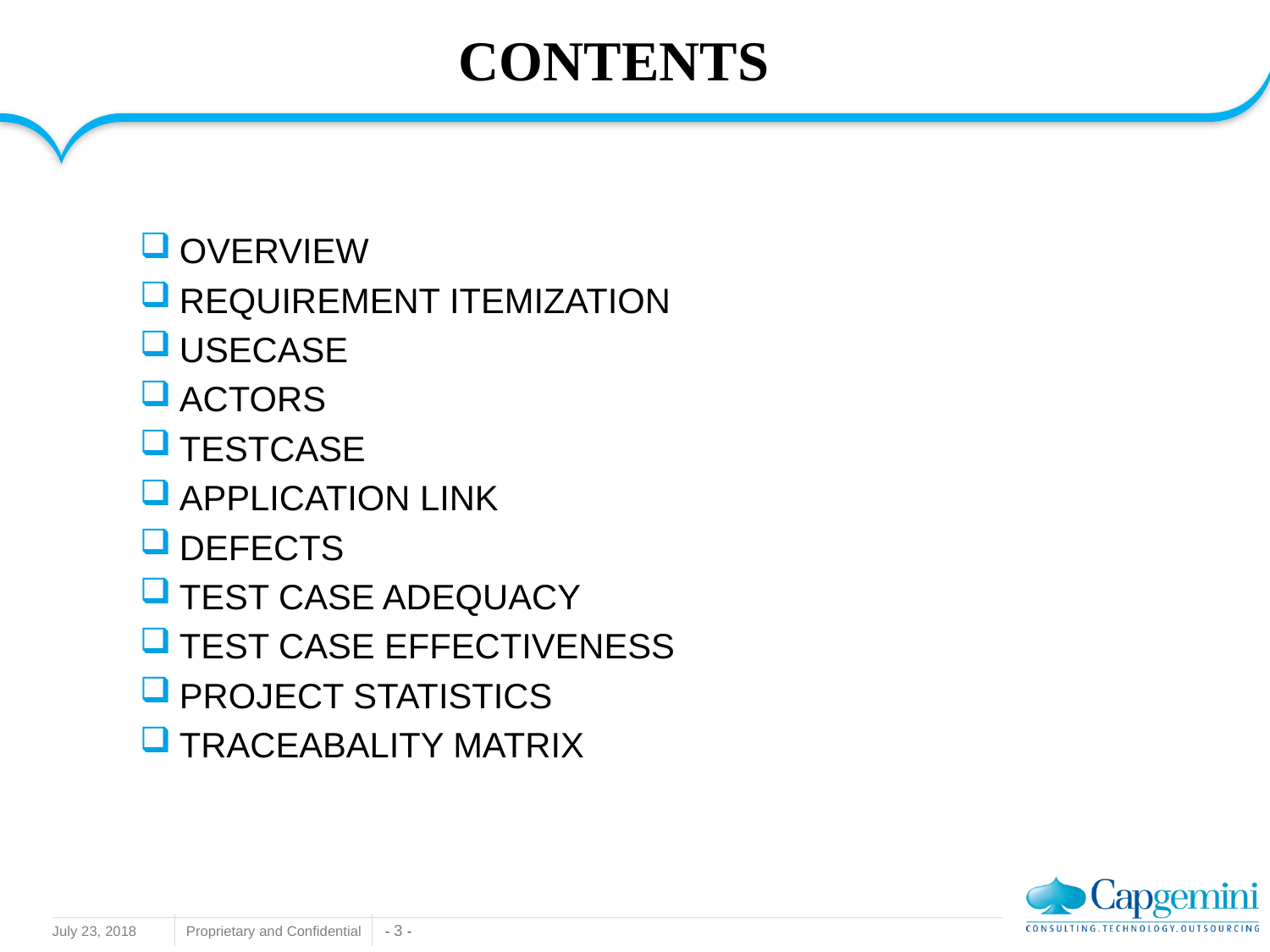

# CONTENTS
OVERVIEW
REQUIREMENT ITEMIZATION
USECASE
ACTORS
TESTCASE
APPLICATION LINK
DEFECTS
TEST CASE ADEQUACY
TEST CASE EFFECTIVENESS
PROJECT STATISTICS
TRACEABALITY MATRIX